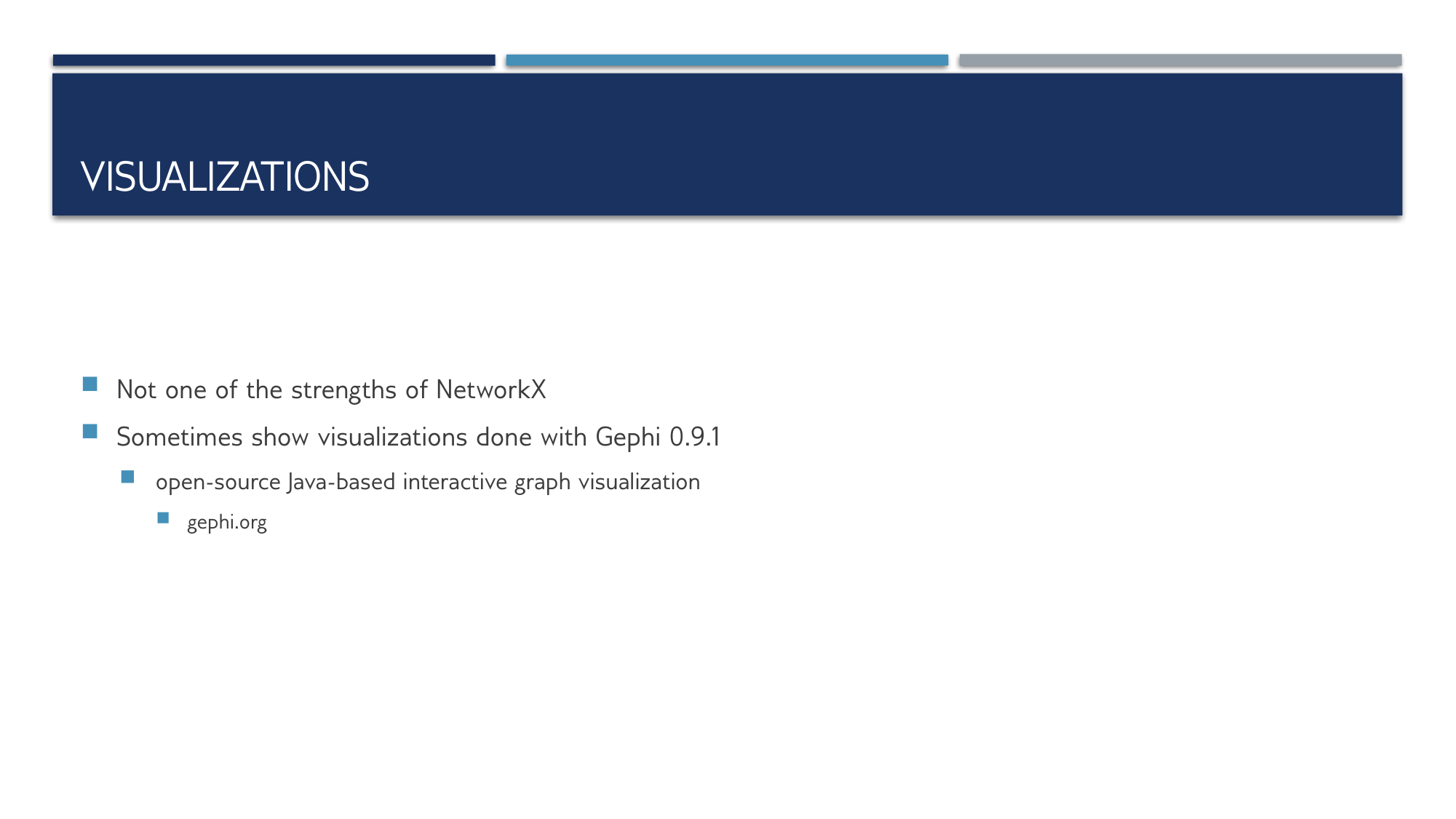

# Visualizations
Not one of the strengths of NetworkX
Sometimes show visualizations done with Gephi 0.9.1
open-source Java-based interactive graph visualization
gephi.org